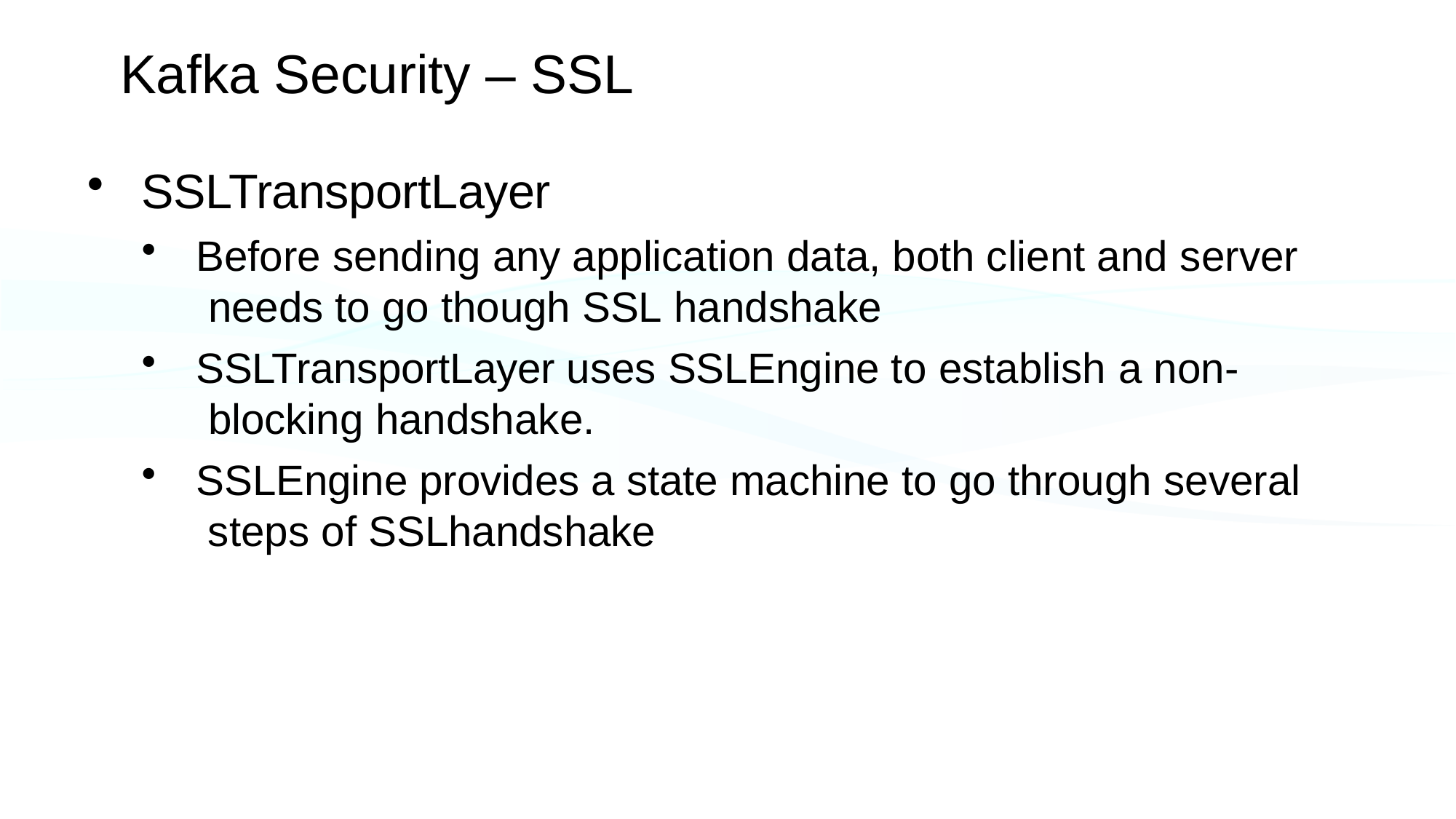

# Kafka Security – SSL
SSLTransportLayer
Before sending any application data, both client and server  needs to go though SSL handshake
SSLTransportLayer uses SSLEngine to establish a non-  blocking handshake.
SSLEngine provides a state machine to go through several  steps of SSLhandshake